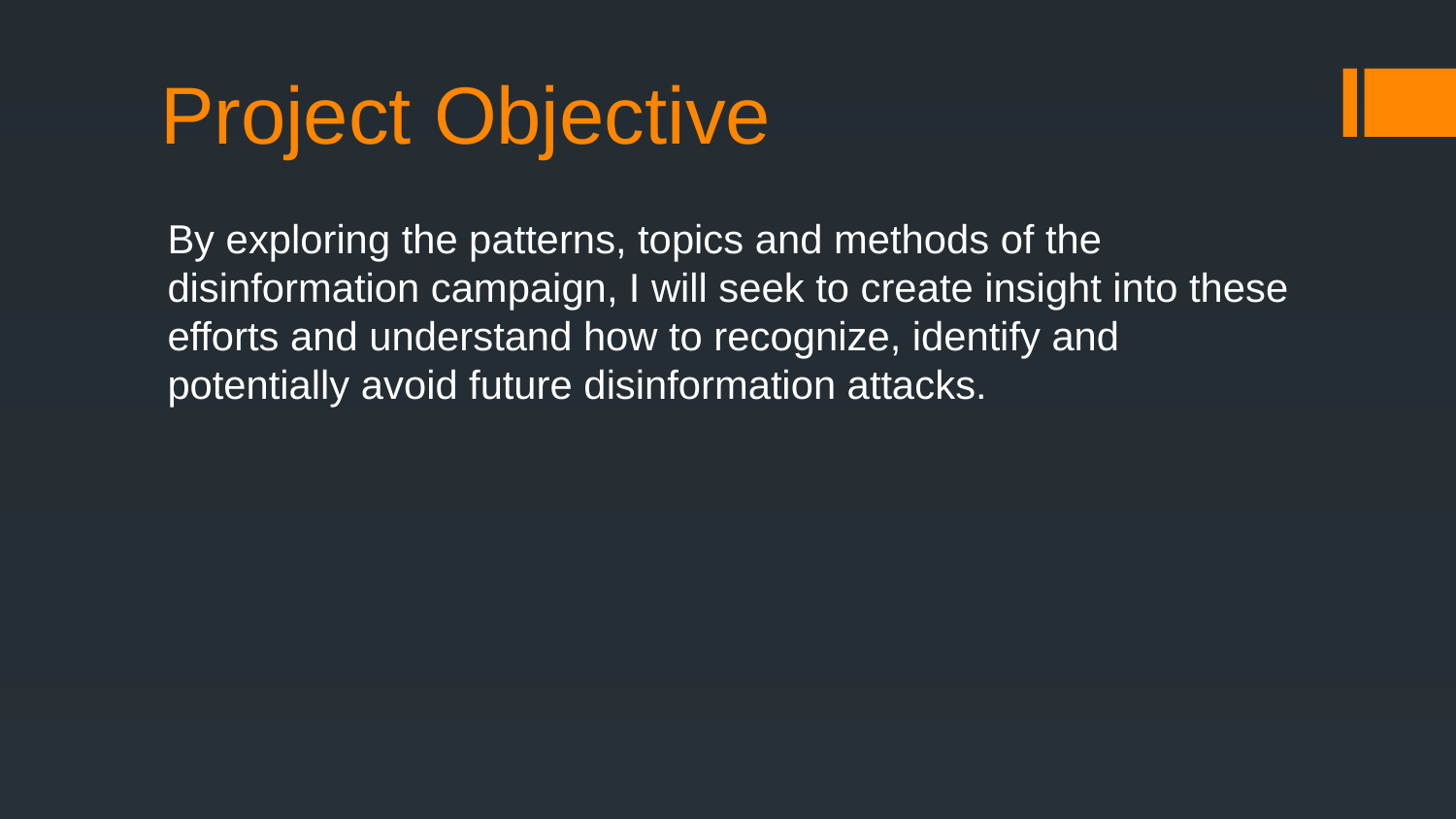

# Project Objective
By exploring the patterns, topics and methods of the disinformation campaign, I will seek to create insight into these efforts and understand how to recognize, identify and potentially avoid future disinformation attacks.